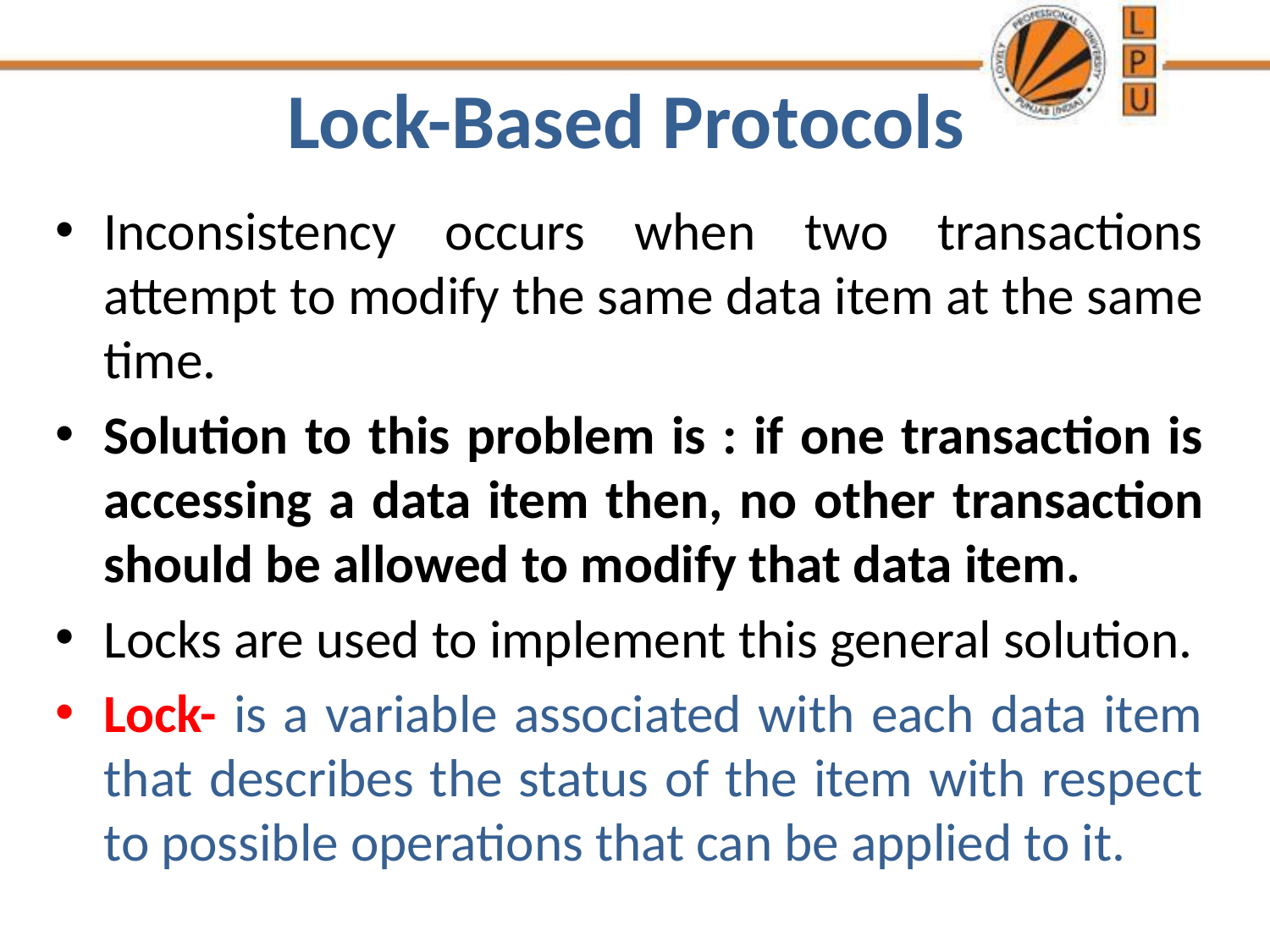

# Lock-Based Protocols
Inconsistency occurs when two transactions attempt to modify the same data item at the same time.
Solution to this problem is : if one transaction is accessing a data item then, no other transaction should be allowed to modify that data item.
Locks are used to implement this general solution.
Lock- is a variable associated with each data item that describes the status of the item with respect to possible operations that can be applied to it.